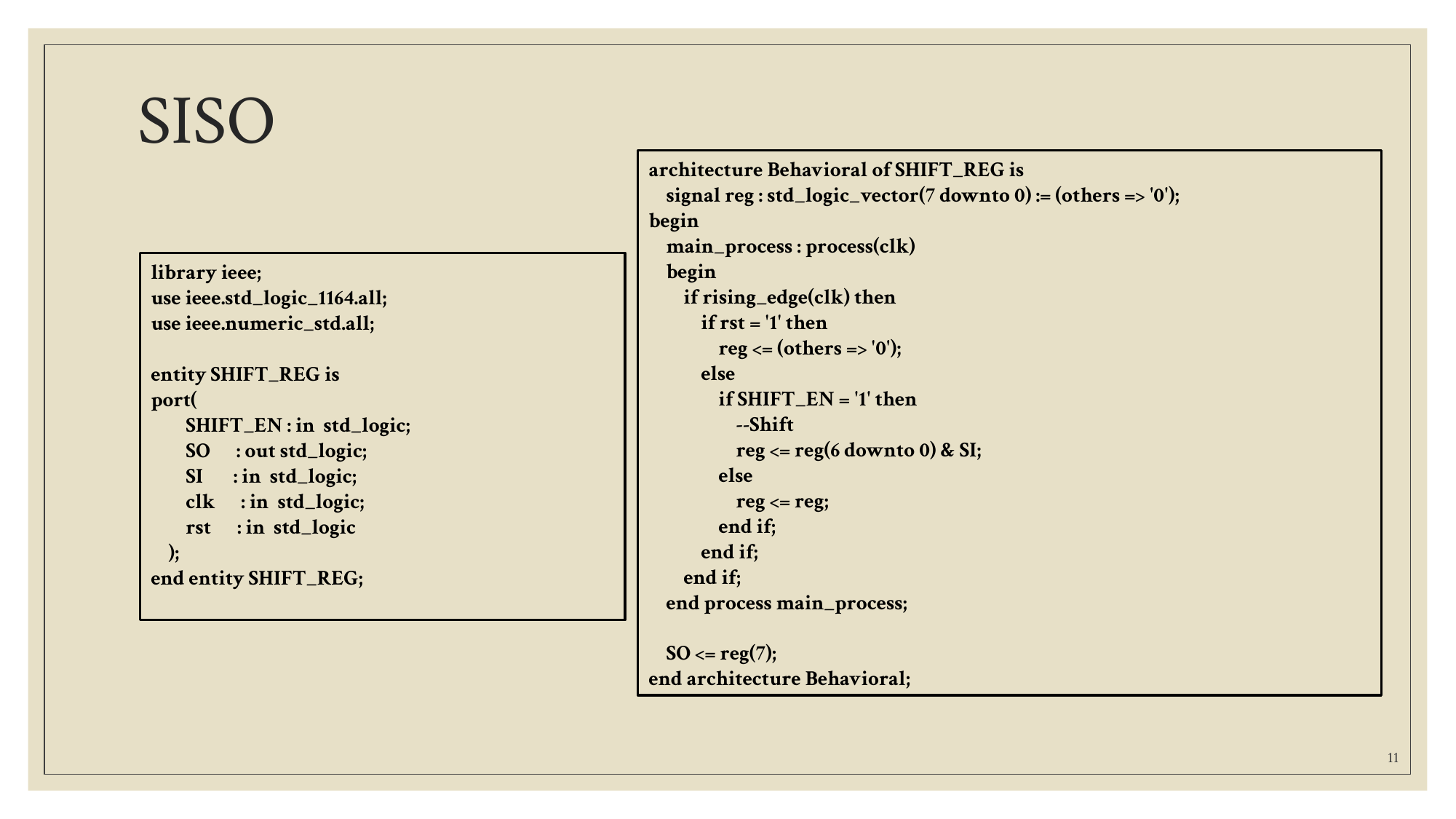

# SISO
architecture Behavioral of SHIFT_REG is
    signal reg : std_logic_vector(7 downto 0) := (others => '0');
begin
    main_process : process(clk)
    begin
        if rising_edge(clk) then
            if rst = '1' then
                reg <= (others => '0');
            else
                if SHIFT_EN = '1' then
                    --Shift
                    reg <= reg(6 downto 0) & SI;
                else
                    reg <= reg;
                end if;
            end if;
        end if;
    end process main_process;

    SO <= reg(7);
end architecture Behavioral;
library ieee;
use ieee.std_logic_1164.all;
use ieee.numeric_std.all;

entity SHIFT_REG is
port(
        SHIFT_EN : in  std_logic;
        SO      : out std_logic;
        SI       : in  std_logic;
        clk      : in  std_logic;
        rst      : in  std_logic
    );
end entity SHIFT_REG;

11